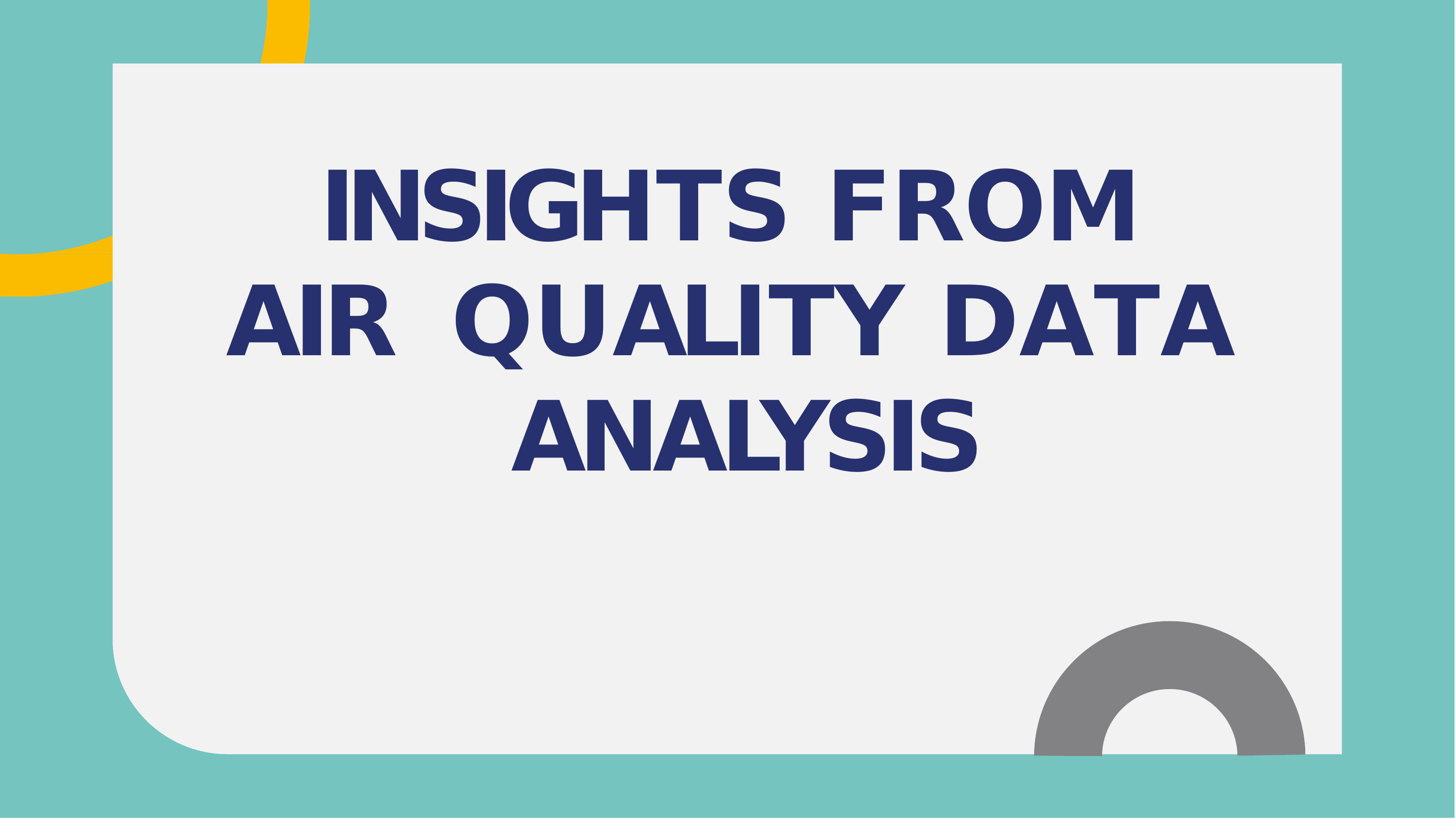

# INSIGHTS FROM AIR  QUALITY DATA  ANALYSIS